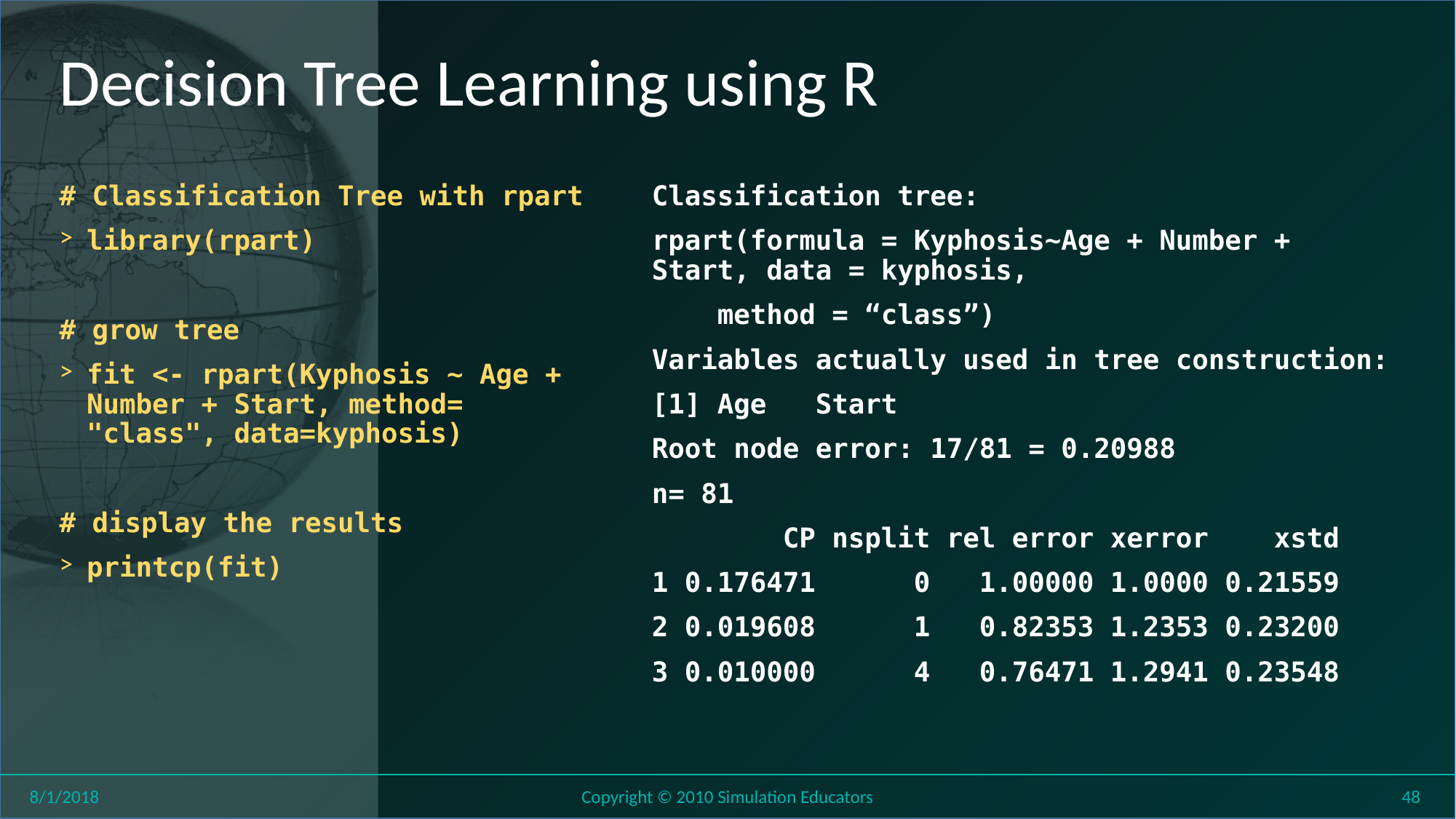

# Decision Tree Learning using R
# Classification Tree with rpart
library(rpart)

# grow tree
fit <- rpart(Kyphosis ~ Age + Number + Start, method= "class", data=kyphosis)

# display the results
printcp(fit)

Classification tree:
rpart(formula = Kyphosis~Age + Number + Start, data = kyphosis,
    method = “class”)
Variables actually used in tree construction:
[1] Age   Start
Root node error: 17/81 = 0.20988
n= 81
        CP nsplit rel error xerror    xstd
1 0.176471      0   1.00000 1.0000 0.21559
2 0.019608      1   0.82353 1.2353 0.23200
3 0.010000      4   0.76471 1.2941 0.23548
8/1/2018
Copyright © 2010 Simulation Educators
48